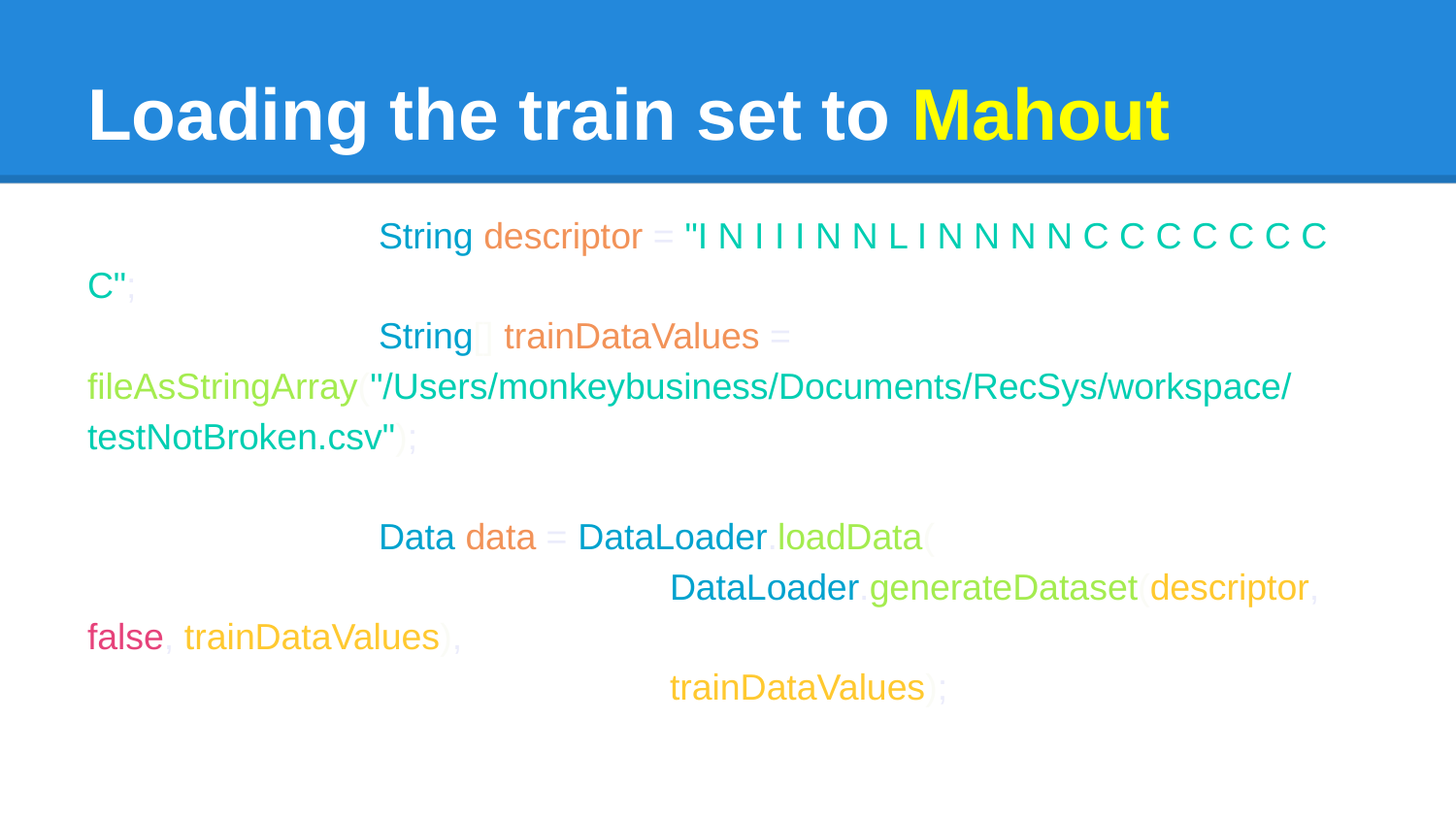

# Loading the train set to Mahout
		String descriptor = "I N I I I N N L I N N N N C C C C C C C C";
		String[] trainDataValues = fileAsStringArray("/Users/monkeybusiness/Documents/RecSys/workspace/testNotBroken.csv");

		Data data = DataLoader.loadData(
				DataLoader.generateDataset(descriptor, false, trainDataValues),
				trainDataValues);